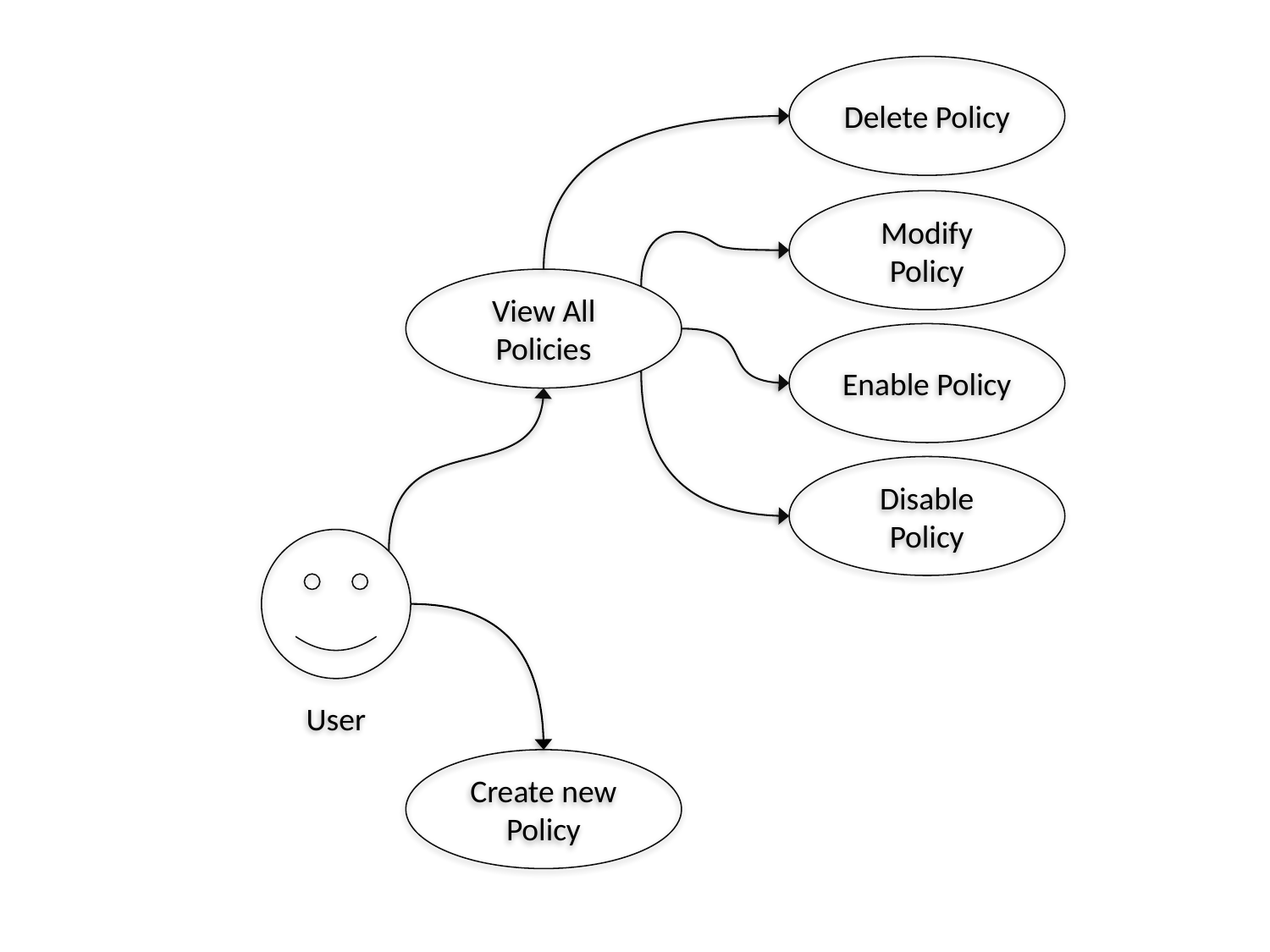

Delete Policy
Modify Policy
View All Policies
Enable Policy
Disable Policy

User
Create new Policy